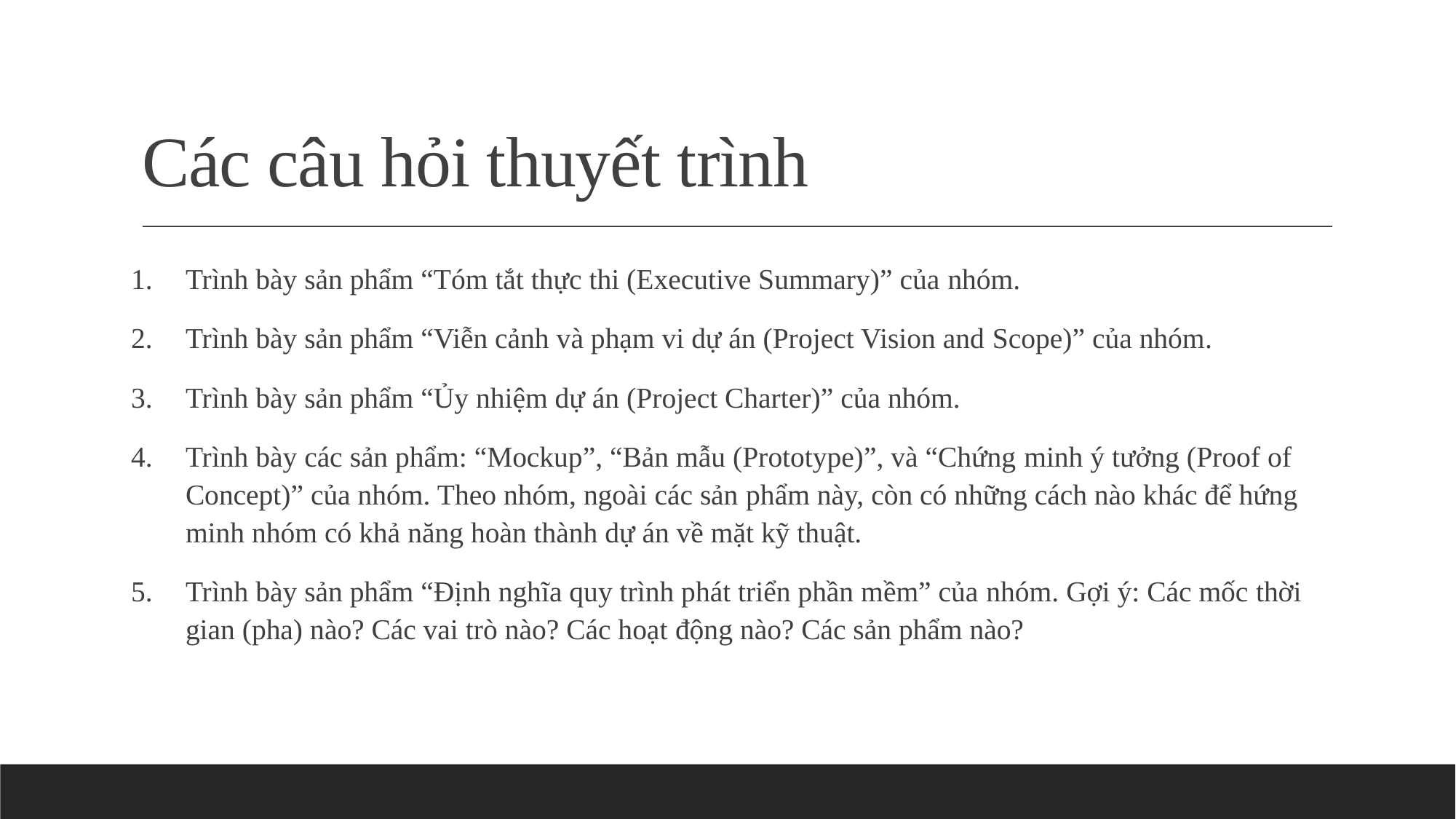

# Các câu hỏi thuyết trình
Trình bày sản phẩm “Tóm tắt thực thi (Executive Summary)” của nhóm.
Trình bày sản phẩm “Viễn cảnh và phạm vi dự án (Project Vision and Scope)” của nhóm.
Trình bày sản phẩm “Ủy nhiệm dự án (Project Charter)” của nhóm.
Trình bày các sản phẩm: “Mockup”, “Bản mẫu (Prototype)”, và “Chứng minh ý tưởng (Proof of Concept)” của nhóm. Theo nhóm, ngoài các sản phẩm này, còn có những cách nào khác để hứng minh nhóm có khả năng hoàn thành dự án về mặt kỹ thuật.
Trình bày sản phẩm “Định nghĩa quy trình phát triển phần mềm” của nhóm. Gợi ý: Các mốc thời gian (pha) nào? Các vai trò nào? Các hoạt động nào? Các sản phẩm nào?